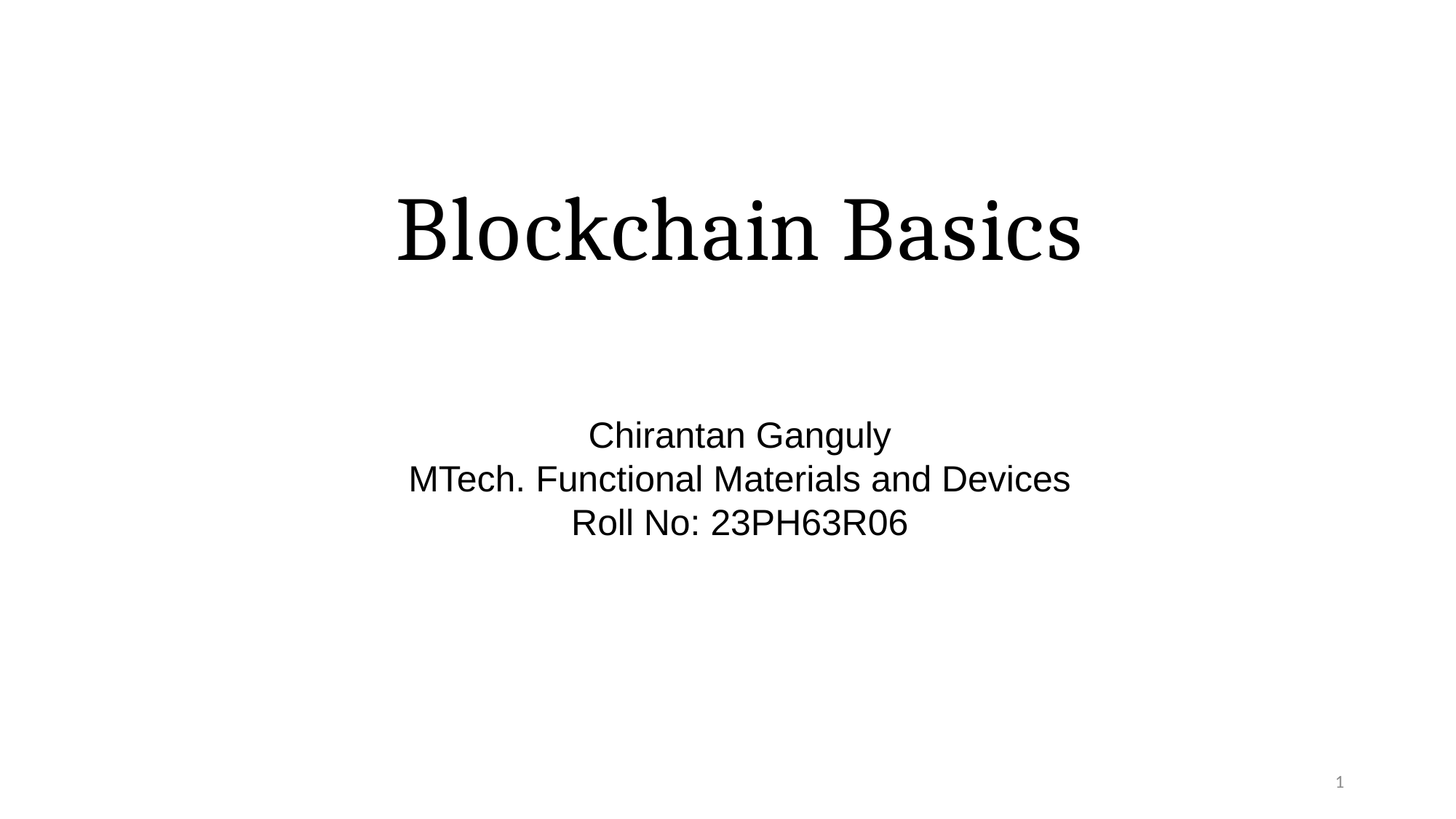

# Blockchain Basics
Chirantan Ganguly
MTech. Functional Materials and Devices
Roll No: 23PH63R06
1